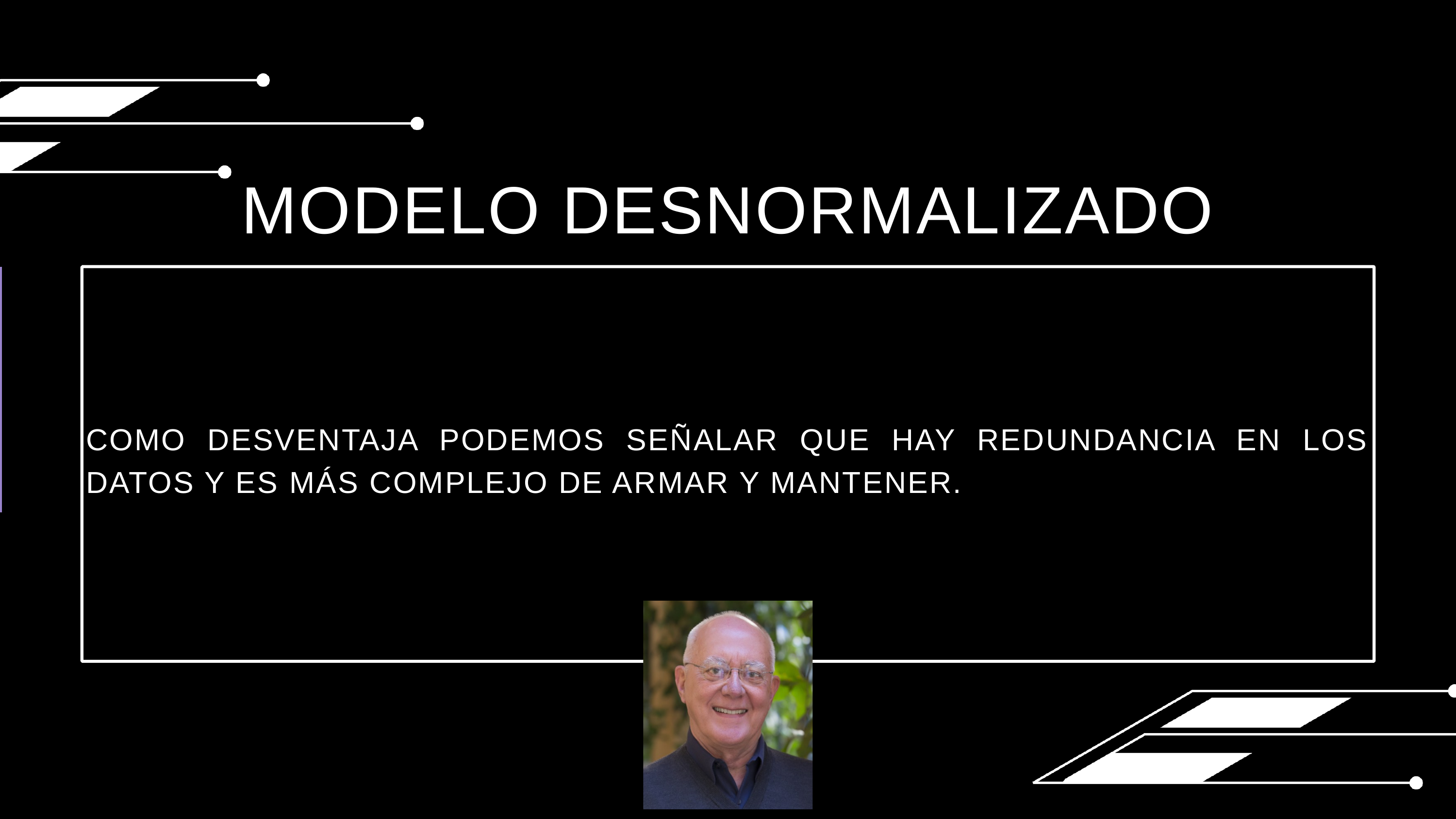

MODELO DESNORMALIZADO

COMO DESVENTAJA PODEMOS SEÑALAR QUE HAY REDUNDANCIA EN LOS DATOS Y ES MÁS COMPLEJO DE ARMAR Y MANTENER.